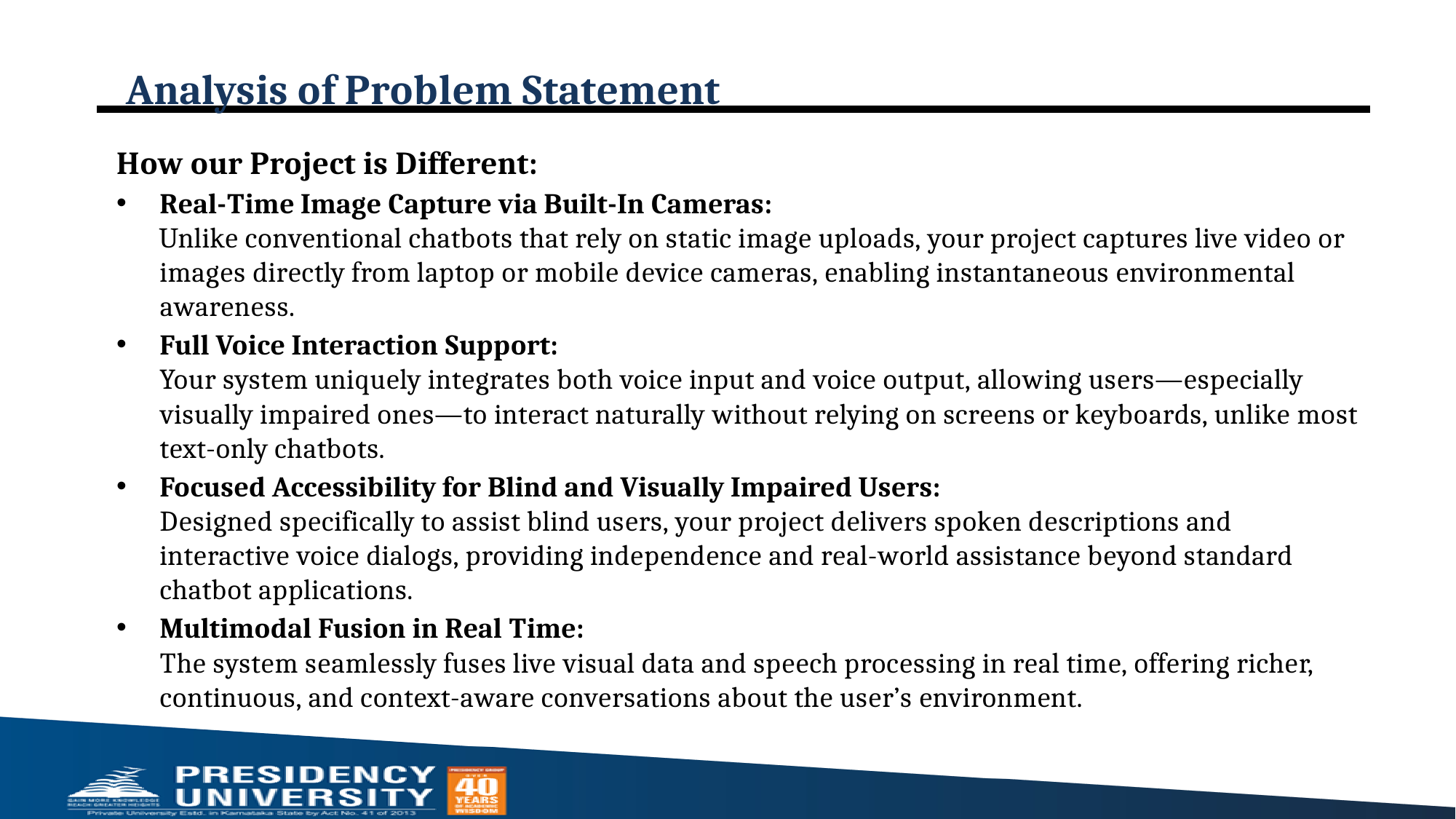

# Analysis of Problem Statement
How our Project is Different:
Real-Time Image Capture via Built-In Cameras:
Unlike conventional chatbots that rely on static image uploads, your project captures live video or images directly from laptop or mobile device cameras, enabling instantaneous environmental awareness.
Full Voice Interaction Support:
Your system uniquely integrates both voice input and voice output, allowing users—especially visually impaired ones—to interact naturally without relying on screens or keyboards, unlike most text-only chatbots.
Focused Accessibility for Blind and Visually Impaired Users:
Designed specifically to assist blind users, your project delivers spoken descriptions and interactive voice dialogs, providing independence and real-world assistance beyond standard chatbot applications.
Multimodal Fusion in Real Time:
The system seamlessly fuses live visual data and speech processing in real time, offering richer, continuous, and context-aware conversations about the user’s environment.